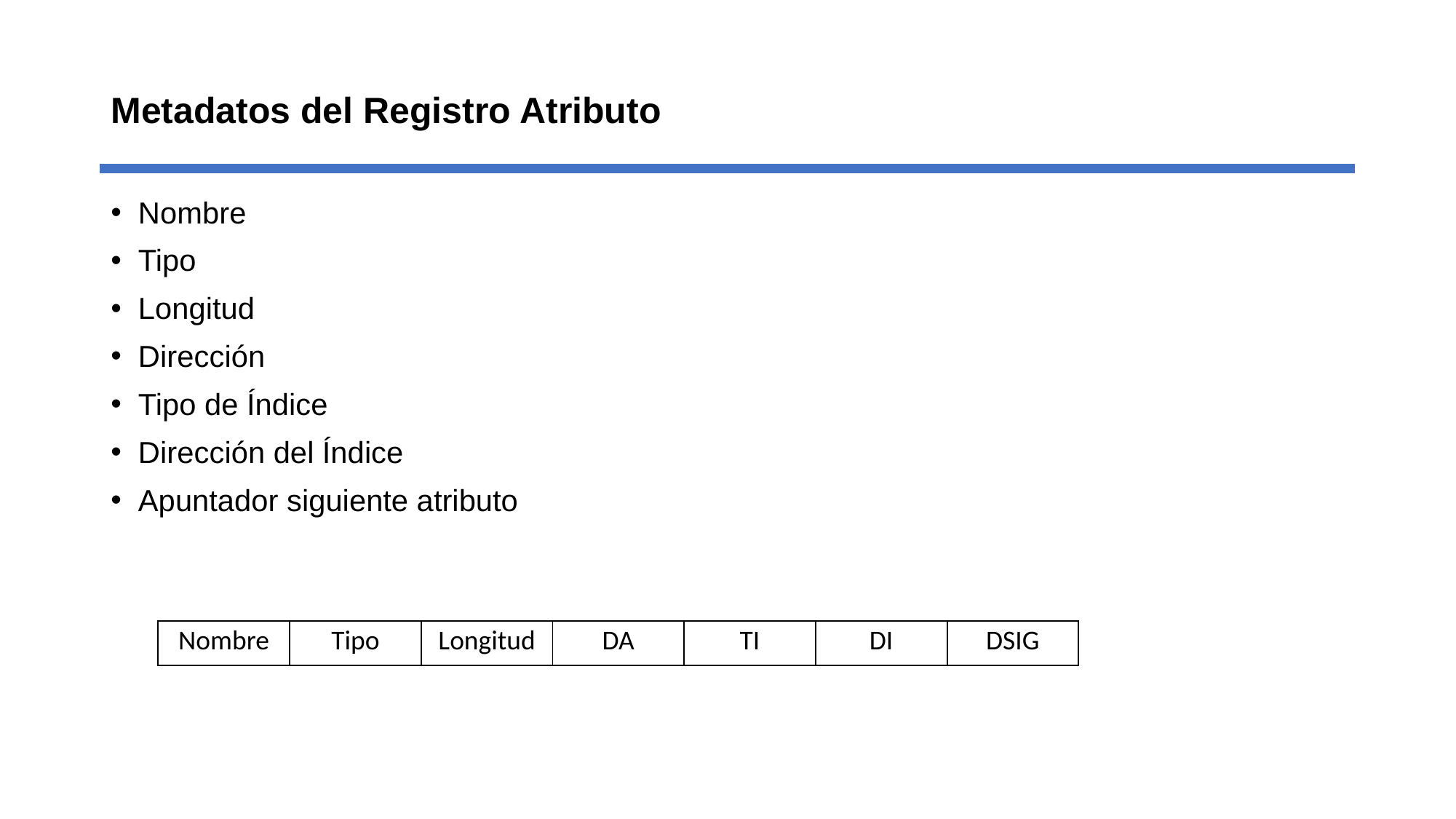

# Metadatos del Registro Atributo
Nombre
Tipo
Longitud
Dirección
Tipo de Índice
Dirección del Índice
Apuntador siguiente atributo
| Nombre | Tipo | Longitud | DA | TI | DI | DSIG |
| --- | --- | --- | --- | --- | --- | --- |